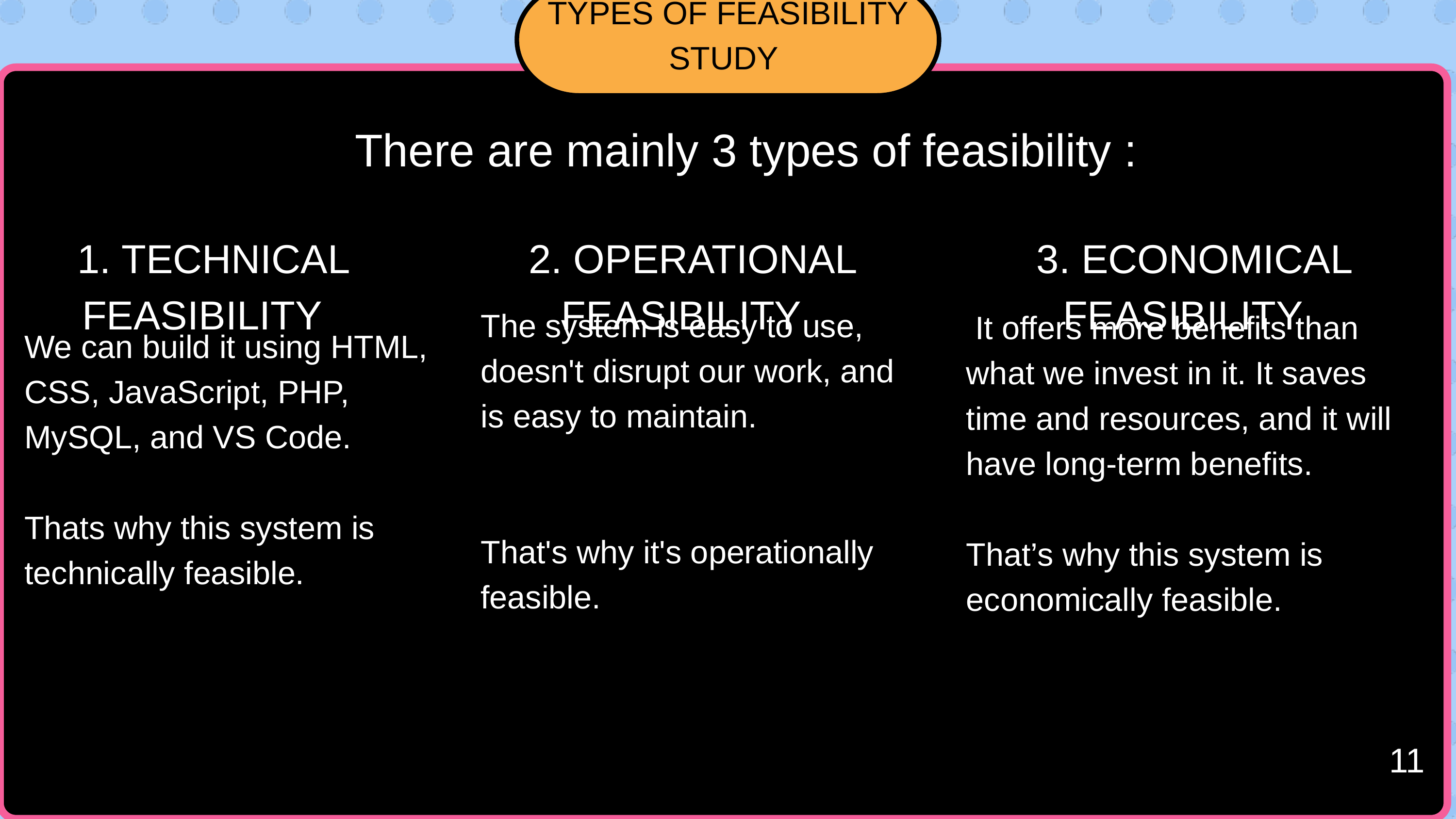

TYPES OF FEASIBILITY STUDY

There are mainly 3 types of feasibility :
1. TECHNICAL FEASIBILITY
2. OPERATIONAL FEASIBILITY
3. ECONOMICAL FEASIBILITY
The system is easy to use, doesn't disrupt our work, and is easy to maintain.

That's why it's operationally feasible.
 It offers more benefits than what we invest in it. It saves time and resources, and it will have long-term benefits.

That’s why this system is economically feasible.
We can build it using HTML, CSS, JavaScript, PHP, MySQL, and VS Code.

Thats why this system is technically feasible.

11